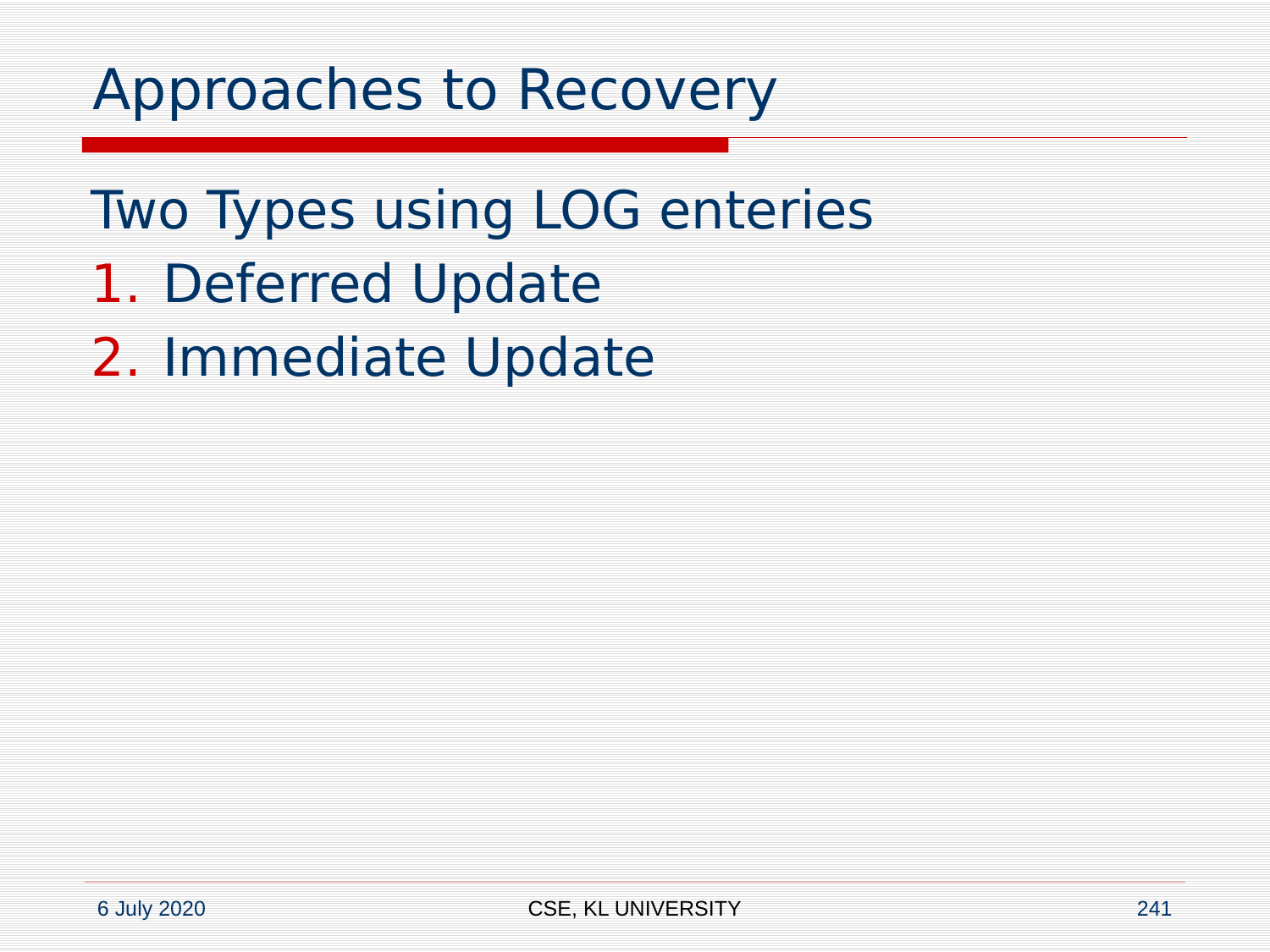

# Approaches to Recovery
Two Types using LOG enteries
Deferred Update
Immediate Update
CSE, KL UNIVERSITY
241
6 July 2020